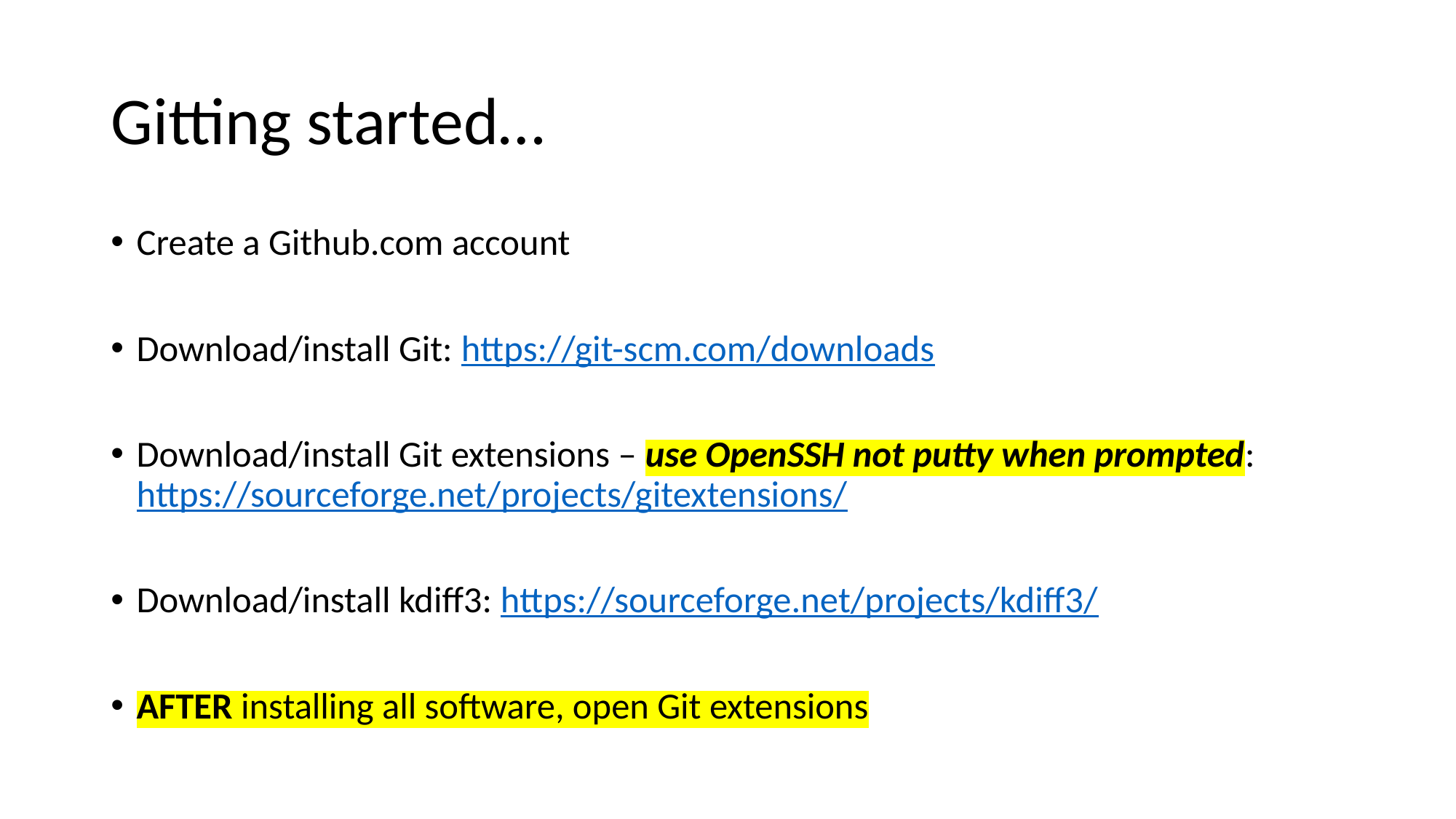

# Gitting started…
Create a Github.com account

Download/install Git: https://git-scm.com/downloads

Download/install Git extensions – use OpenSSH not putty when prompted: https://sourceforge.net/projects/gitextensions/

Download/install kdiff3: https://sourceforge.net/projects/kdiff3/

AFTER installing all software, open Git extensions